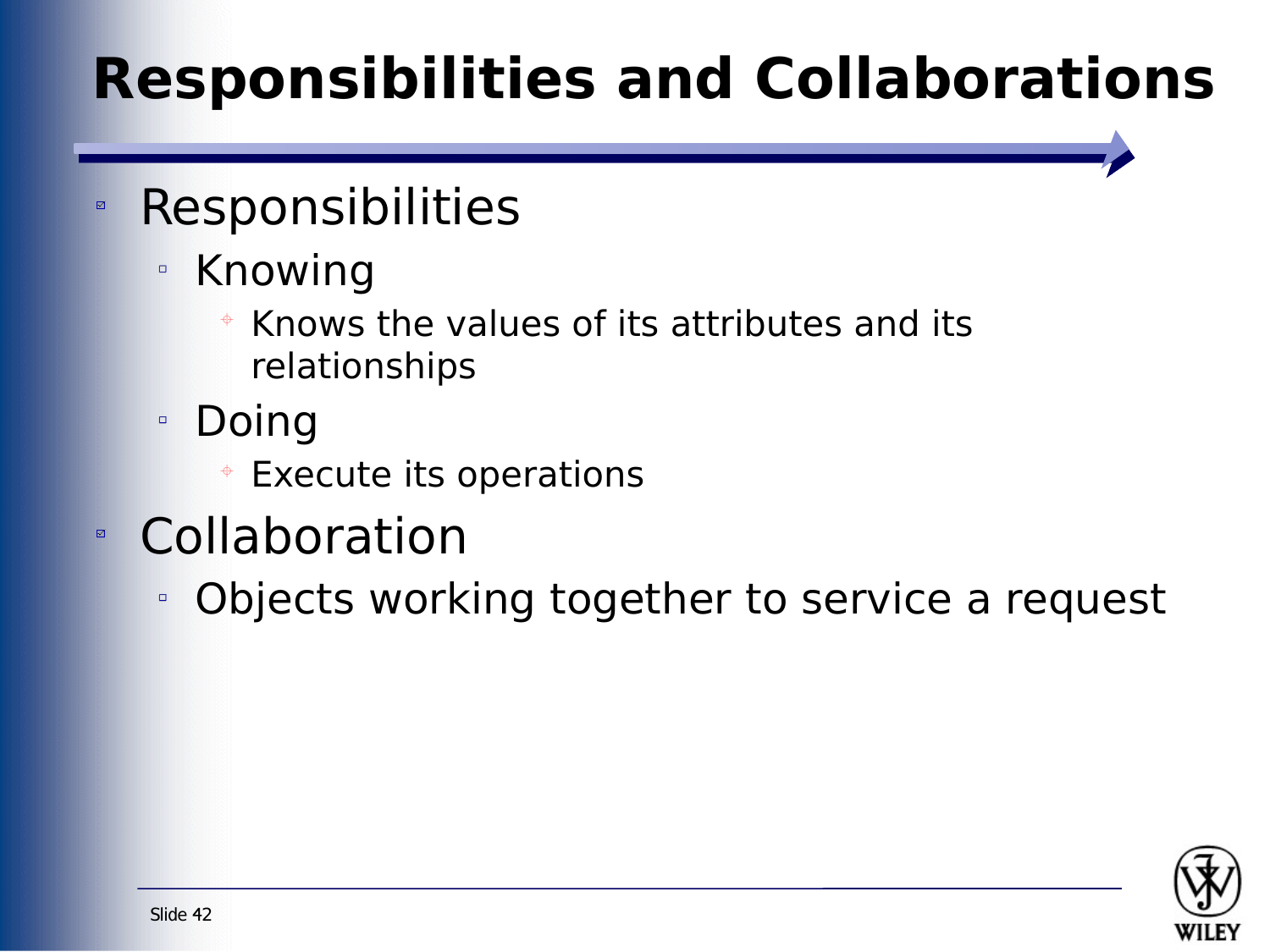

# Responsibilities and Collaborations
Responsibilities
Knowing
Knows the values of its attributes and its relationships
Doing
Execute its operations
Collaboration
Objects working together to service a request
Slide 42